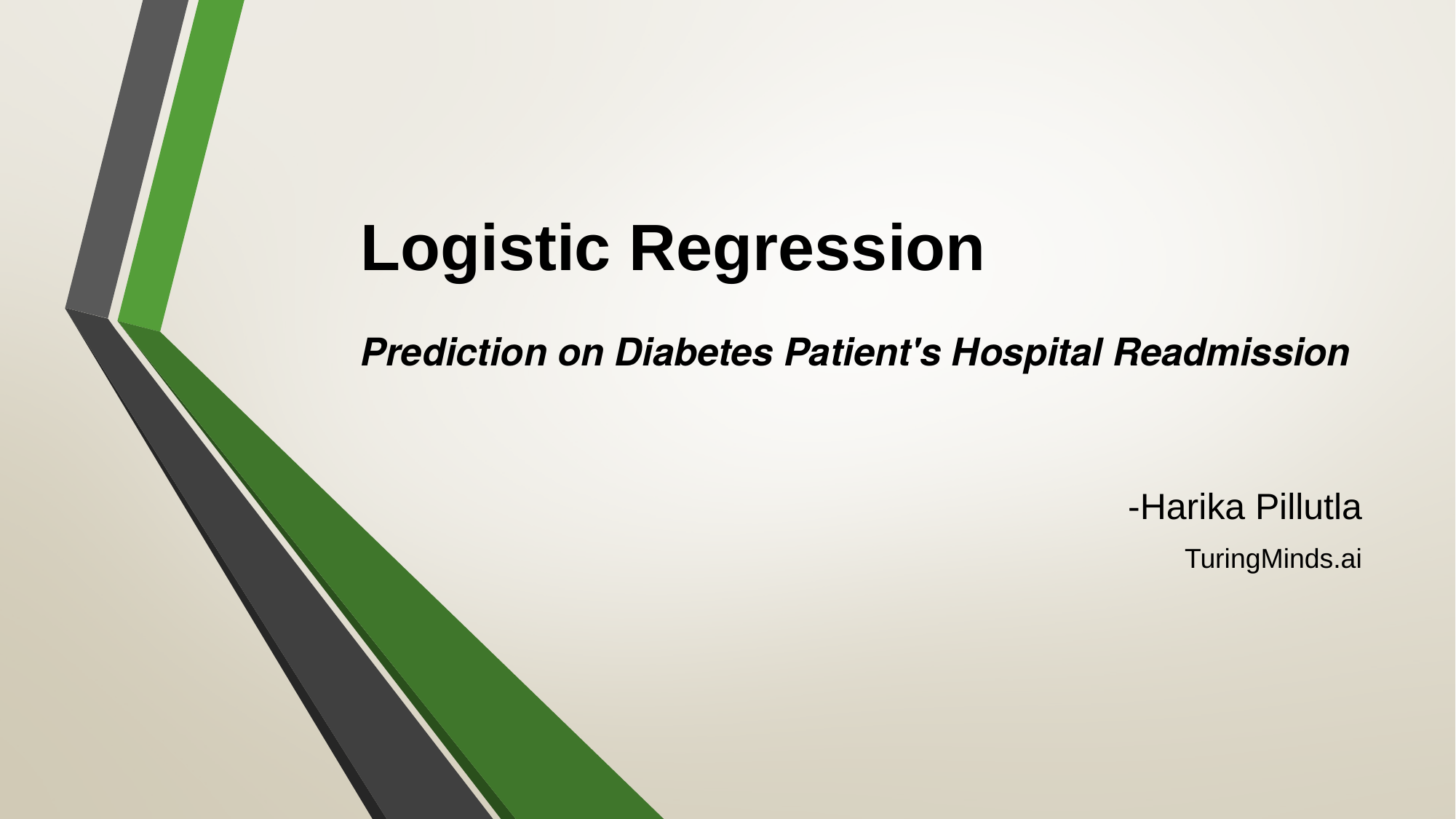

# Logistic Regression Prediction on Diabetes Patient's Hospital Readmission
-Harika Pillutla
TuringMinds.ai